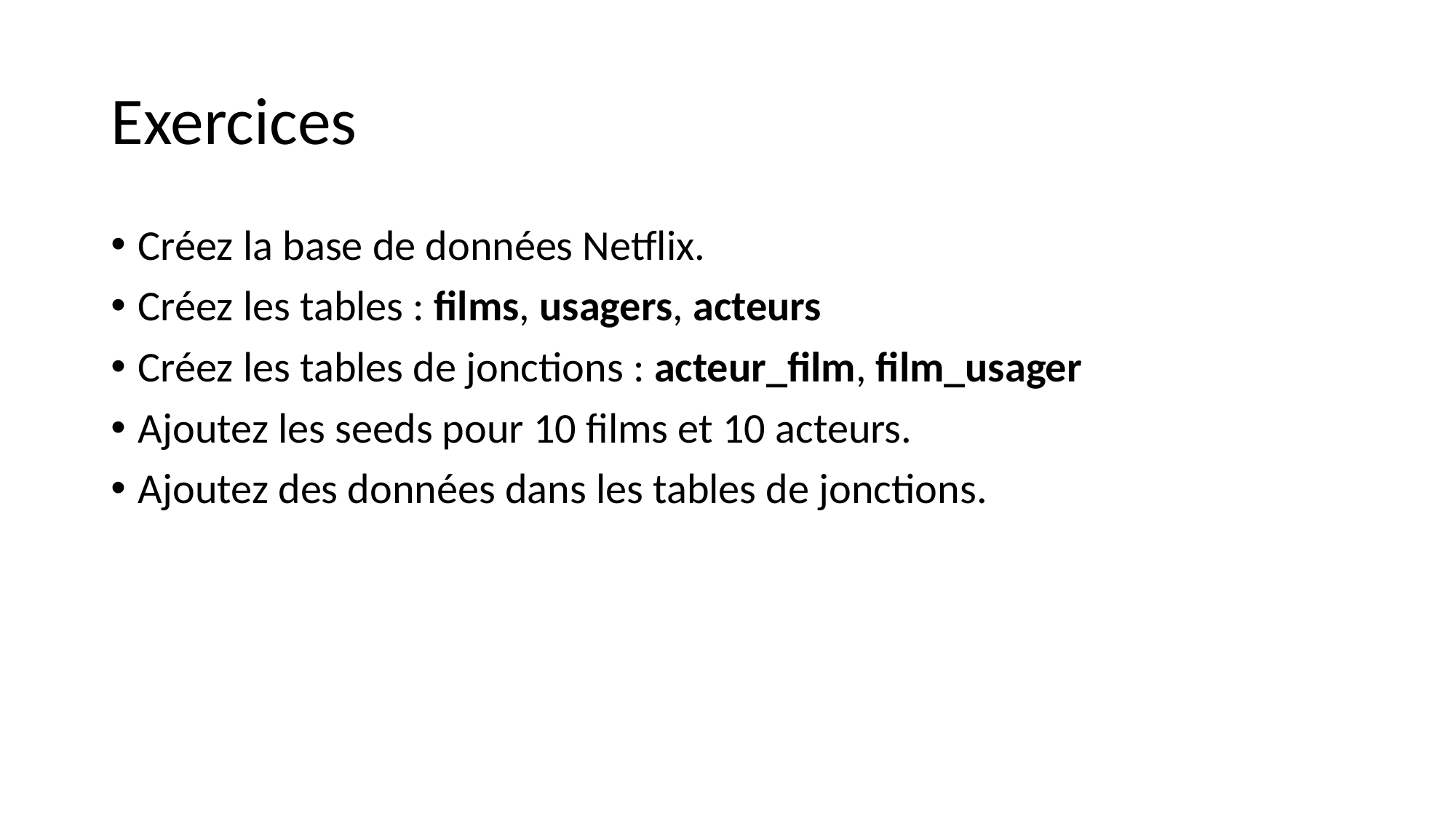

# Exercices
Créez la base de données Netflix.
Créez les tables : films, usagers, acteurs
Créez les tables de jonctions : acteur_film, film_usager
Ajoutez les seeds pour 10 films et 10 acteurs.
Ajoutez des données dans les tables de jonctions.